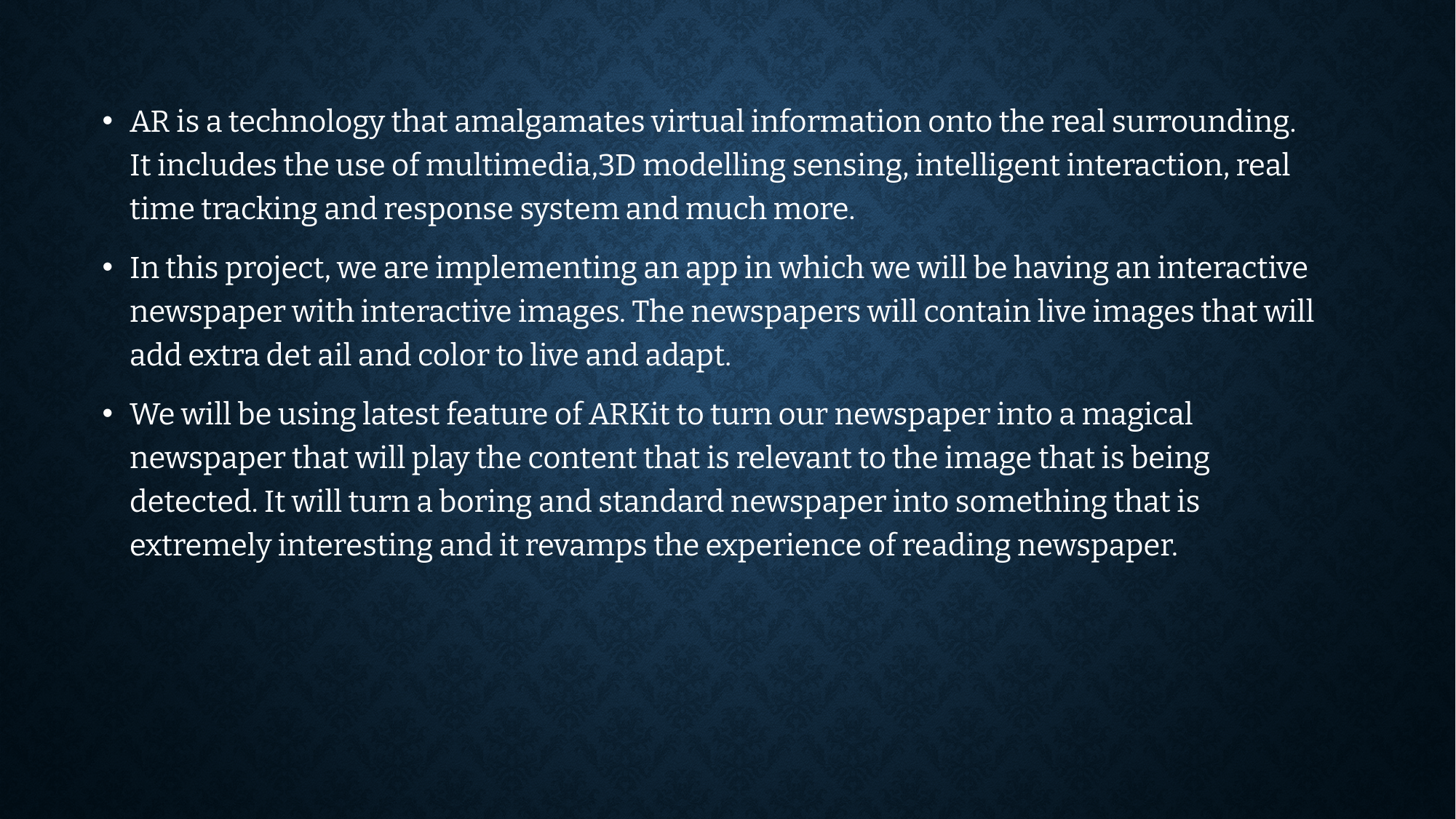

AR is a technology that amalgamates virtual information onto the real surrounding. It includes the use of multimedia,3D modelling sensing, intelligent interaction, real time tracking and response system and much more.
In this project, we are implementing an app in which we will be having an interactive newspaper with interactive images. The newspapers will contain live images that will add extra det ail and color to live and adapt.
We will be using latest feature of ARKit to turn our newspaper into a magical newspaper that will play the content that is relevant to the image that is being detected. It will turn a boring and standard newspaper into something that is extremely interesting and it revamps the experience of reading newspaper.